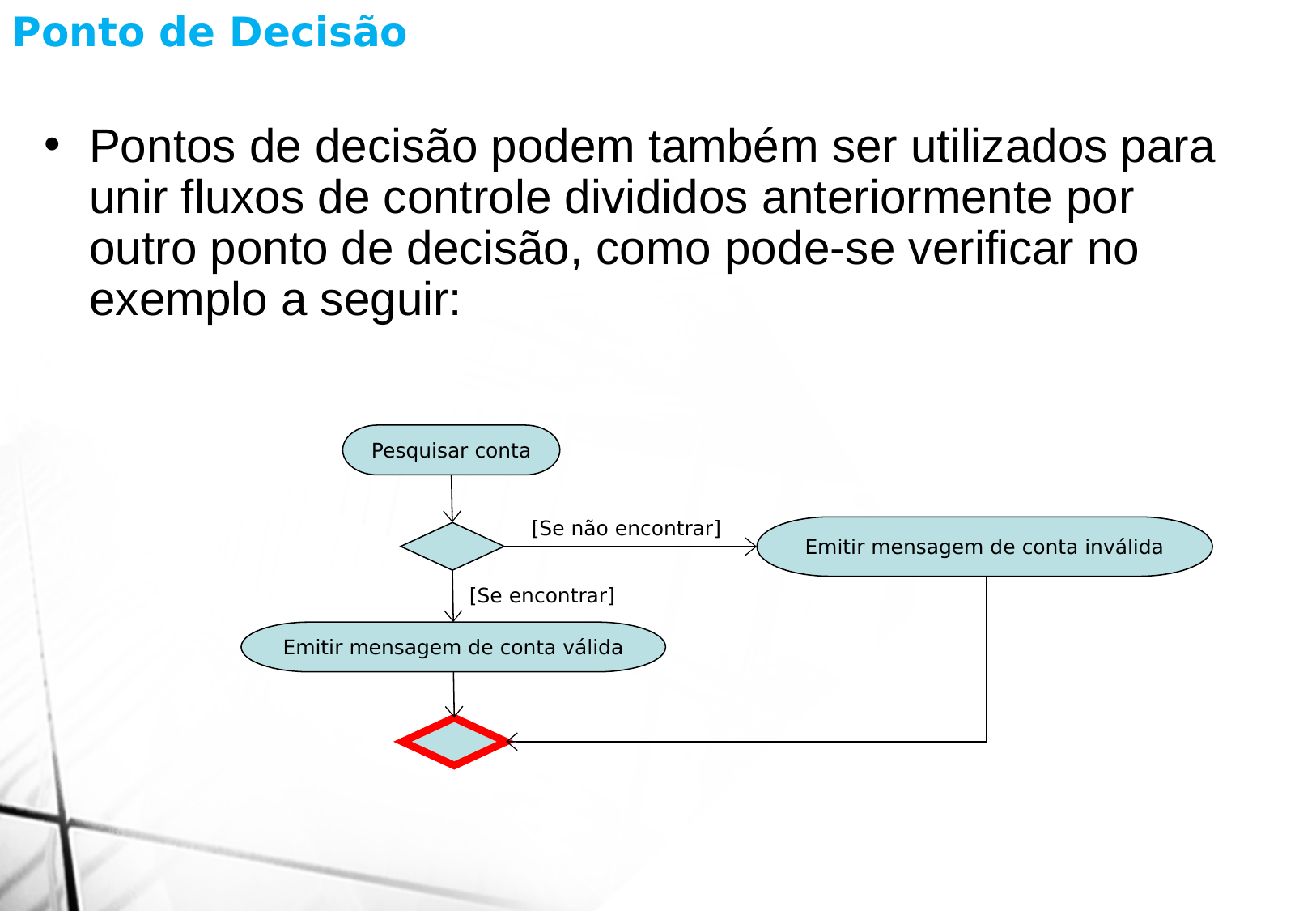

Ponto de Decisão
Pontos de decisão podem também ser utilizados para unir fluxos de controle divididos anteriormente por outro ponto de decisão, como pode-se verificar no exemplo a seguir:
Pesquisar conta

[Se não encontrar]
Emitir mensagem de conta inválida

[Se encontrar]

Emitir mensagem de conta válida